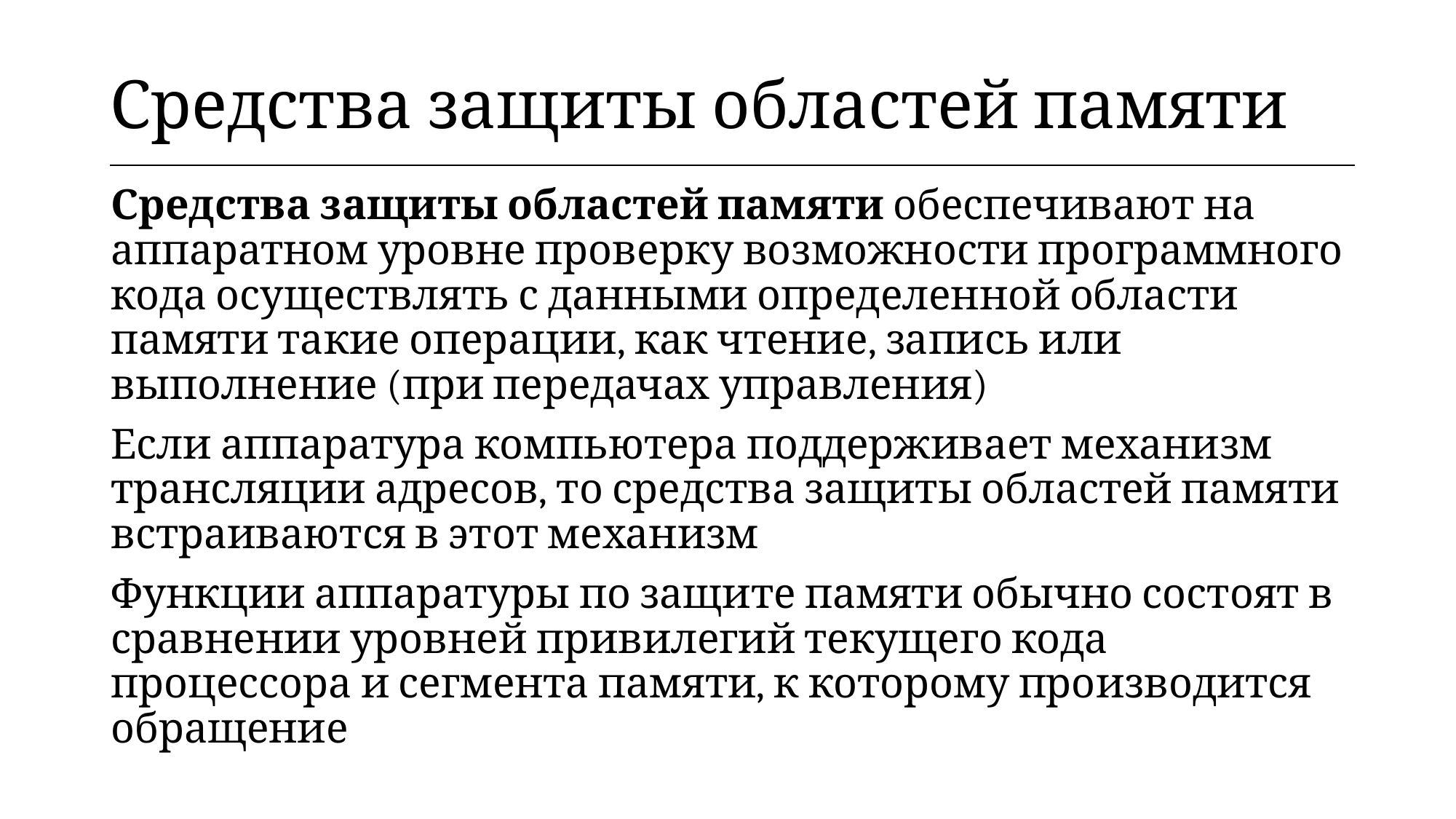

| Средства защиты областей памяти |
| --- |
Средства защиты областей памяти обеспечивают на аппаратном уровне проверку возможности программного кода осуществлять с данными определенной области памяти такие операции, как чтение, запись или выполнение (при передачах управления)
Если аппаратура компьютера поддерживает механизм трансляции адресов, то средства защиты областей памяти встраиваются в этот механизм
Функции аппаратуры по защите памяти обычно состоят в сравнении уровней привилегий текущего кода процессора и сегмента памяти, к которому производится обращение